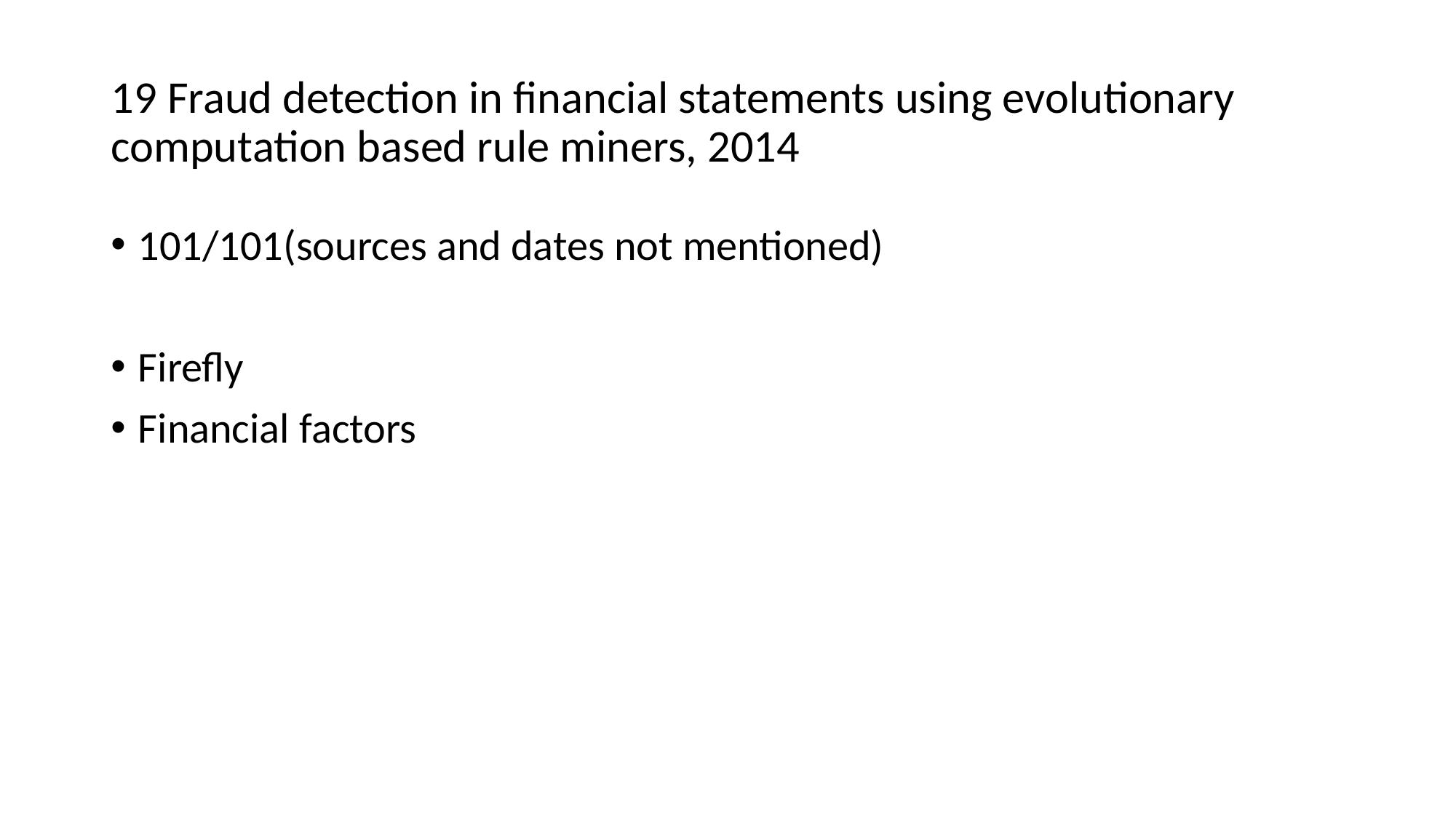

# 19 Fraud detection in financial statements using evolutionary computation based rule miners, 2014
101/101(sources and dates not mentioned)

Firefly
Financial factors